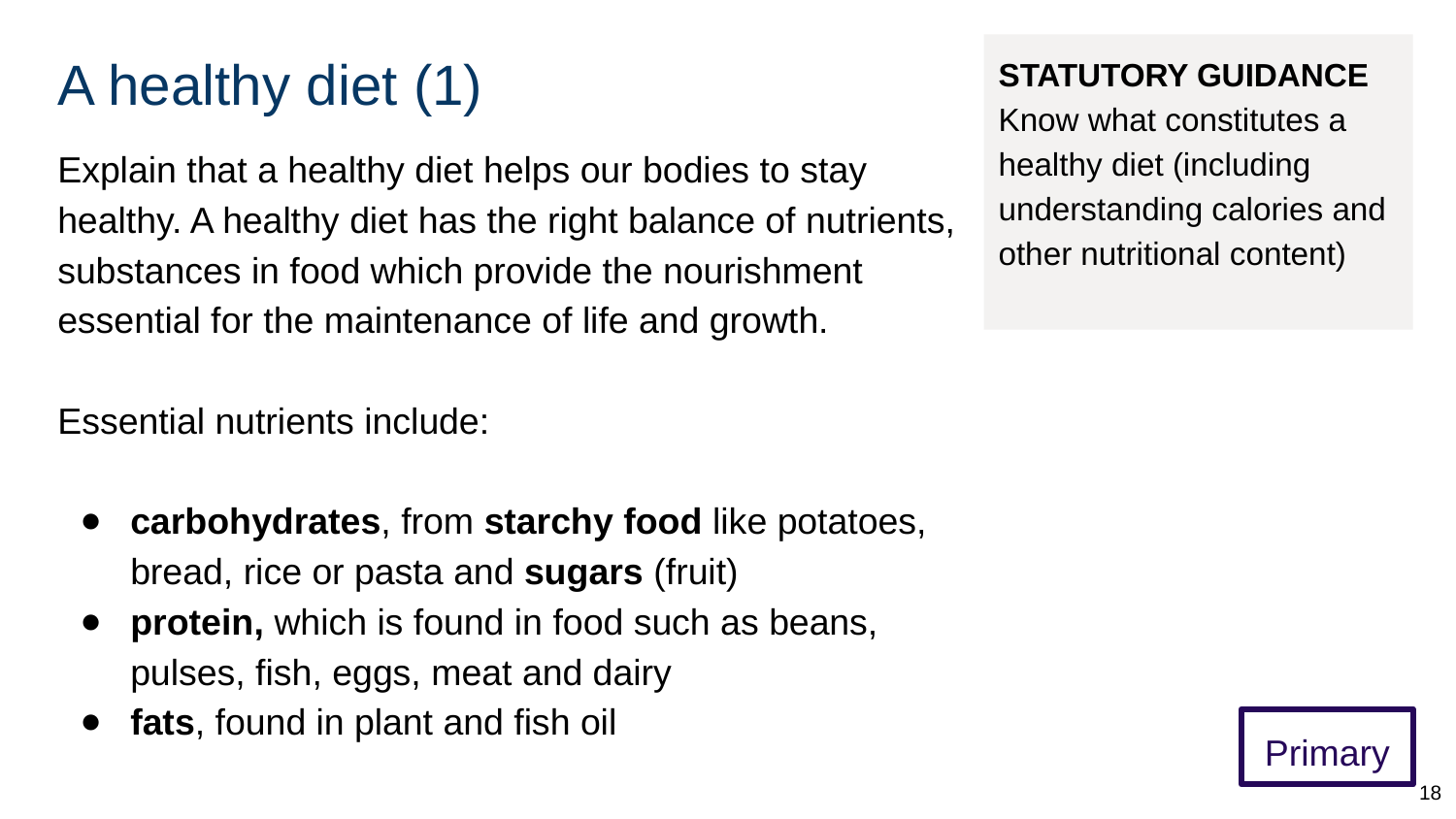

# A healthy diet (1)

STATUTORY GUIDANCE
Know what constitutes a healthy diet (including understanding calories and other nutritional content)

Explain that a healthy diet helps our bodies to stay healthy. A healthy diet has the right balance of nutrients, substances in food which provide the nourishment essential for the maintenance of life and growth.

Essential nutrients include:

carbohydrates, from starchy food like potatoes, bread, rice or pasta and sugars (fruit)
protein, which is found in food such as beans, pulses, fish, eggs, meat and dairy
fats, found in plant and fish oil
Primary
18